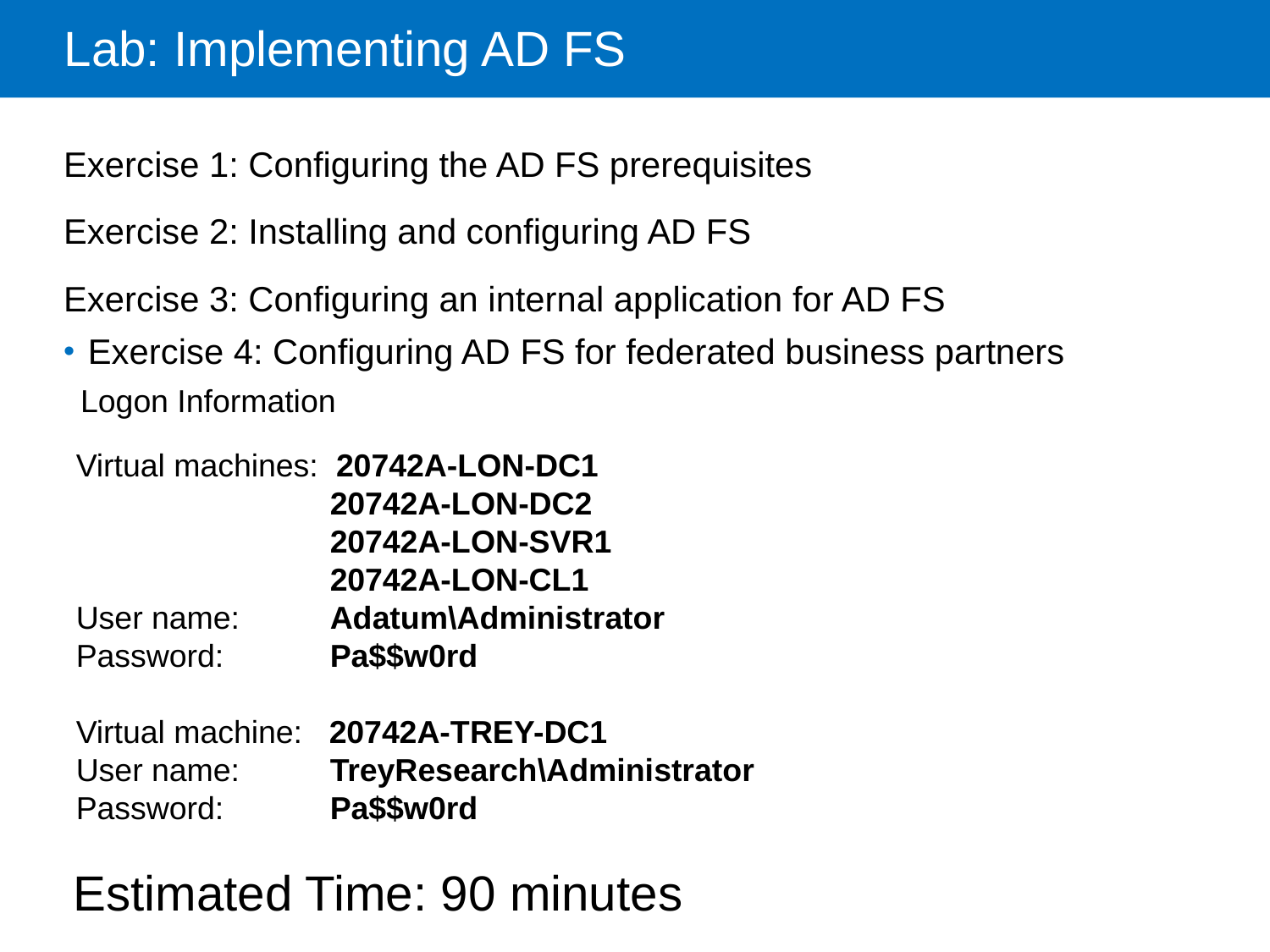

# Lab: Implementing AD FS
Exercise 1: Configuring the AD FS prerequisites
Exercise 2: Installing and configuring AD FS
Exercise 3: Configuring an internal application for AD FS
Exercise 4: Configuring AD FS for federated business partners
Logon Information
Virtual machines:  20742A-LON-DC1
		20742A-LON-DC2
		20742A-LON-SVR1
		20742A-LON-CL1
User name: 	Adatum\Administrator
Password: 	Pa$$w0rd

Virtual machine:   20742A-TREY-DC1
User name: 	TreyResearch\Administrator
Password: 	Pa$$w0rd
Estimated Time: 90 minutes